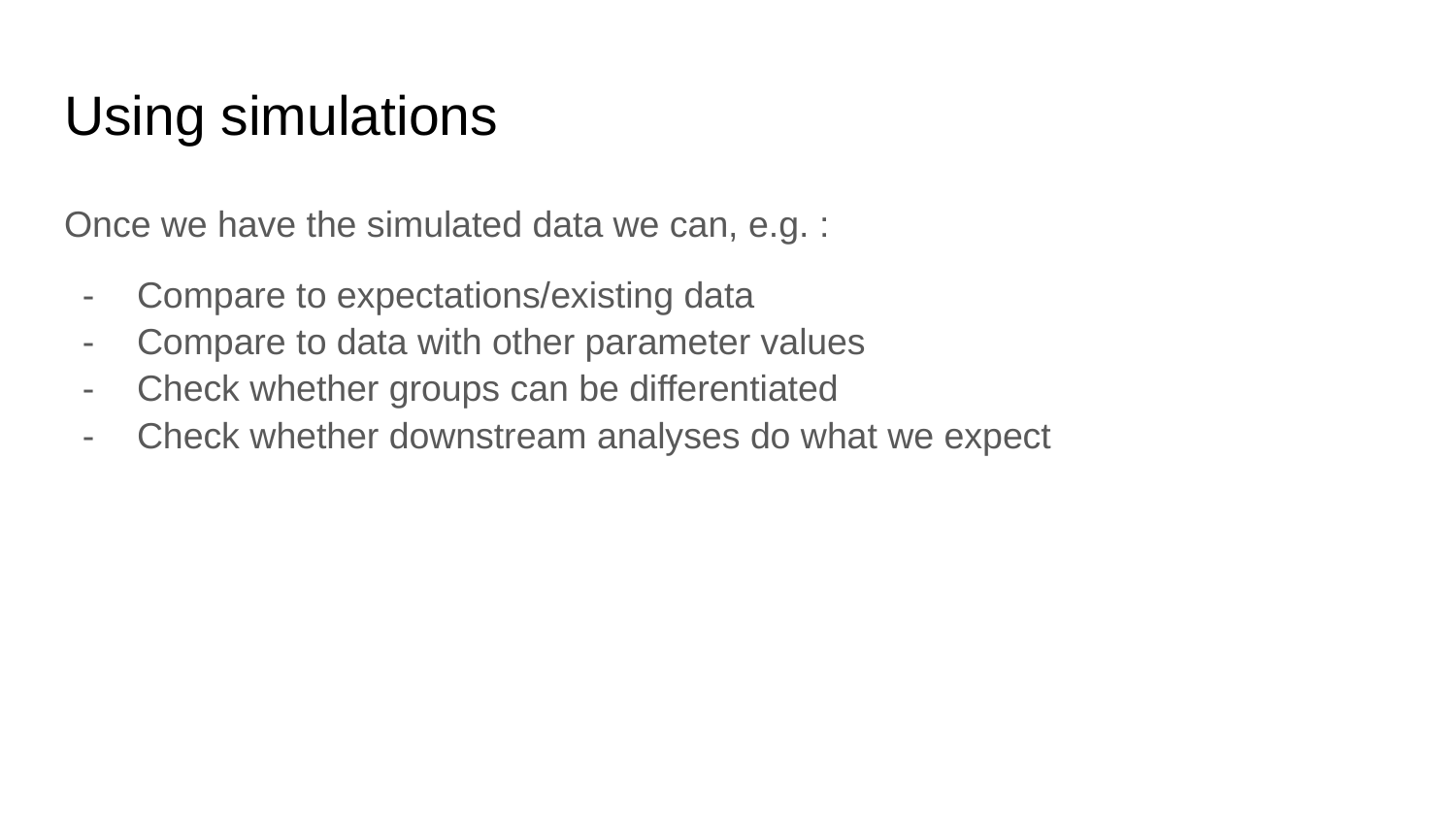

# Using simulations
Once we have the simulated data we can, e.g. :
Compare to expectations/existing data
Compare to data with other parameter values
Check whether groups can be differentiated
Check whether downstream analyses do what we expect